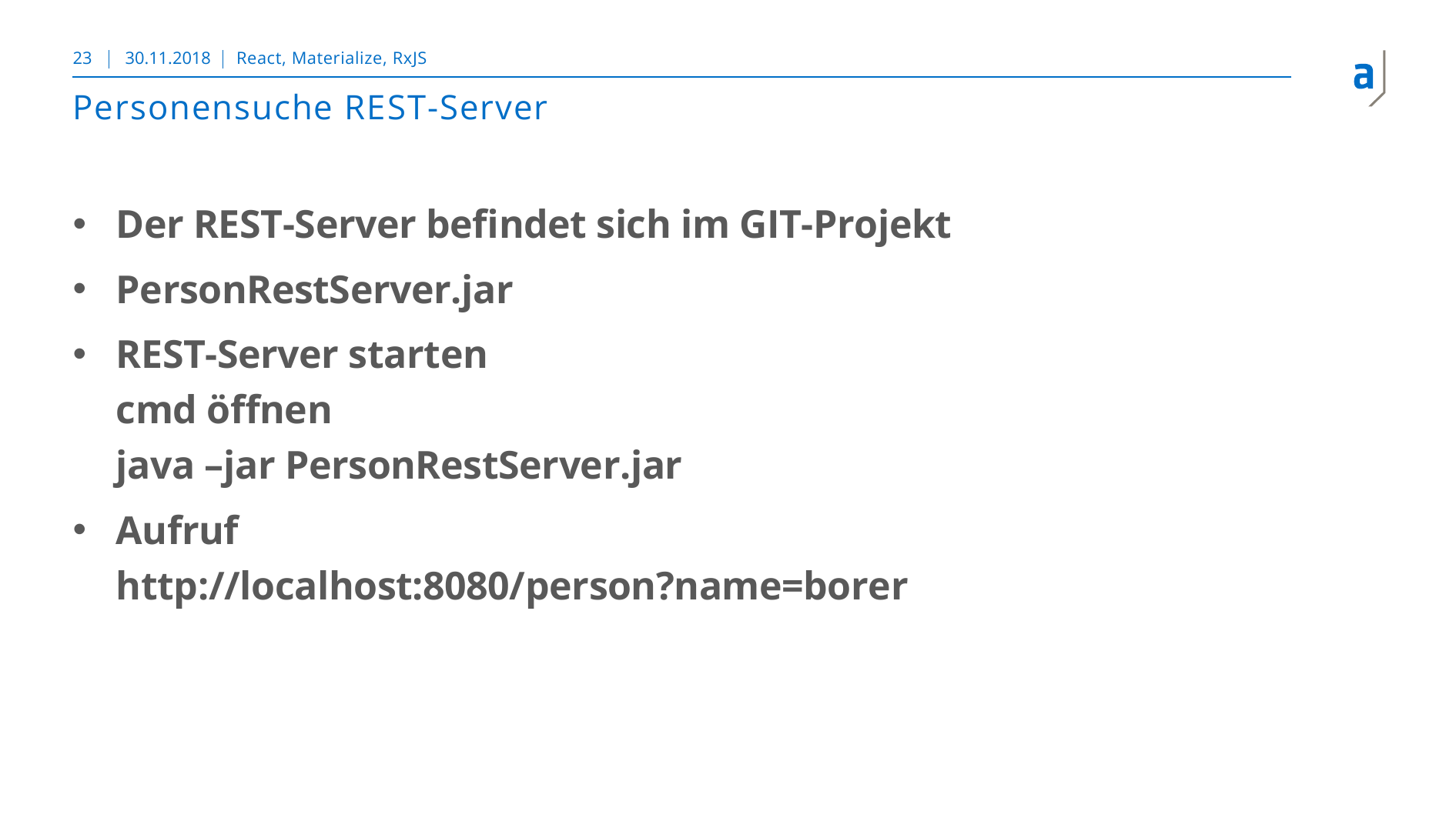

23
30.11.2018
React, Materialize, RxJS
# Personensuche REST-Server
Der REST-Server befindet sich im GIT-Projekt
PersonRestServer.jar
REST-Server starten
cmd öffnen
java –jar PersonRestServer.jar
Aufruf
http://localhost:8080/person?name=borer